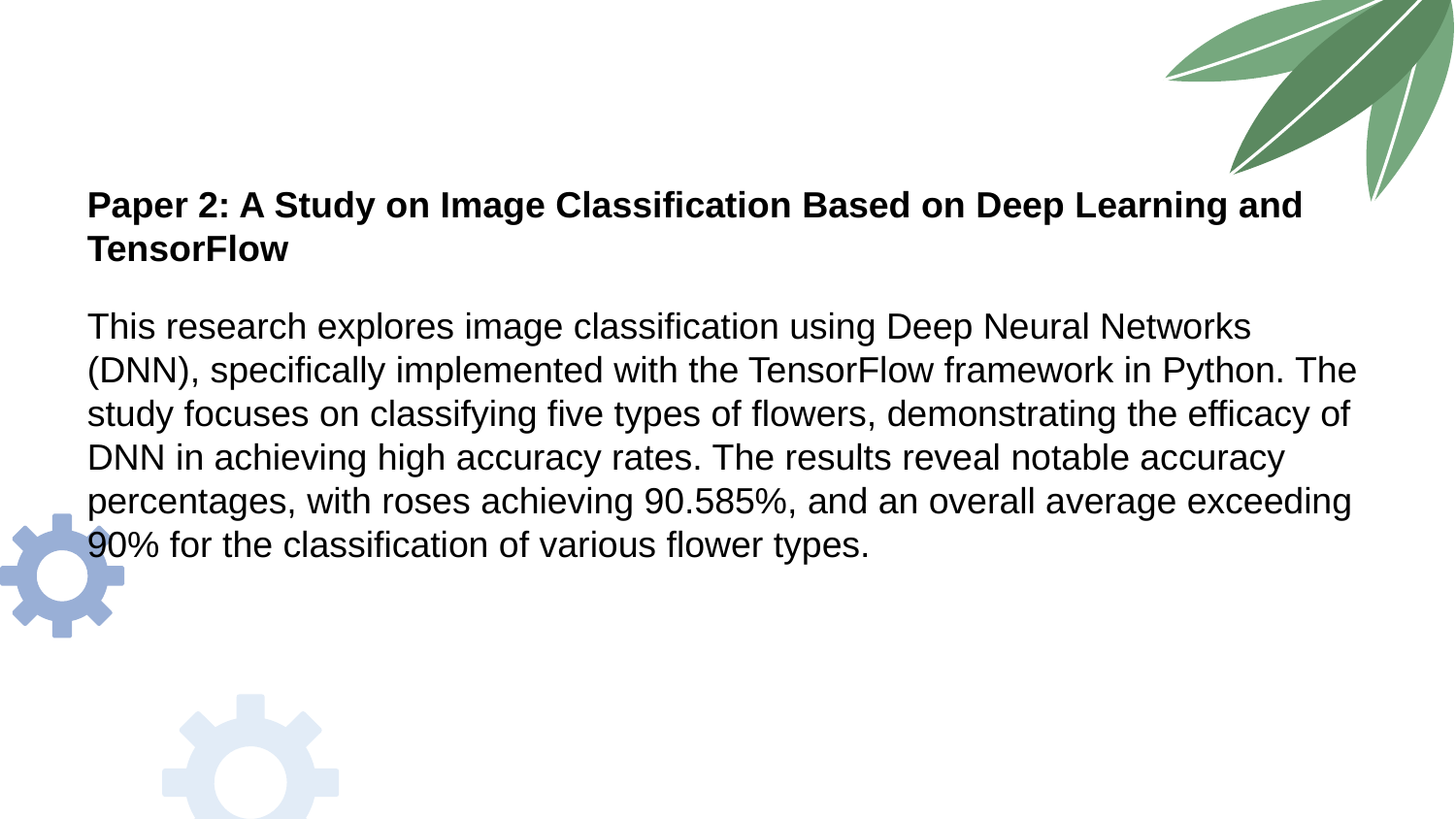

Paper 2: A Study on Image Classification Based on Deep Learning and TensorFlow
This research explores image classification using Deep Neural Networks (DNN), specifically implemented with the TensorFlow framework in Python. The study focuses on classifying five types of flowers, demonstrating the efficacy of DNN in achieving high accuracy rates. The results reveal notable accuracy percentages, with roses achieving 90.585%, and an overall average exceeding 90% for the classification of various flower types.